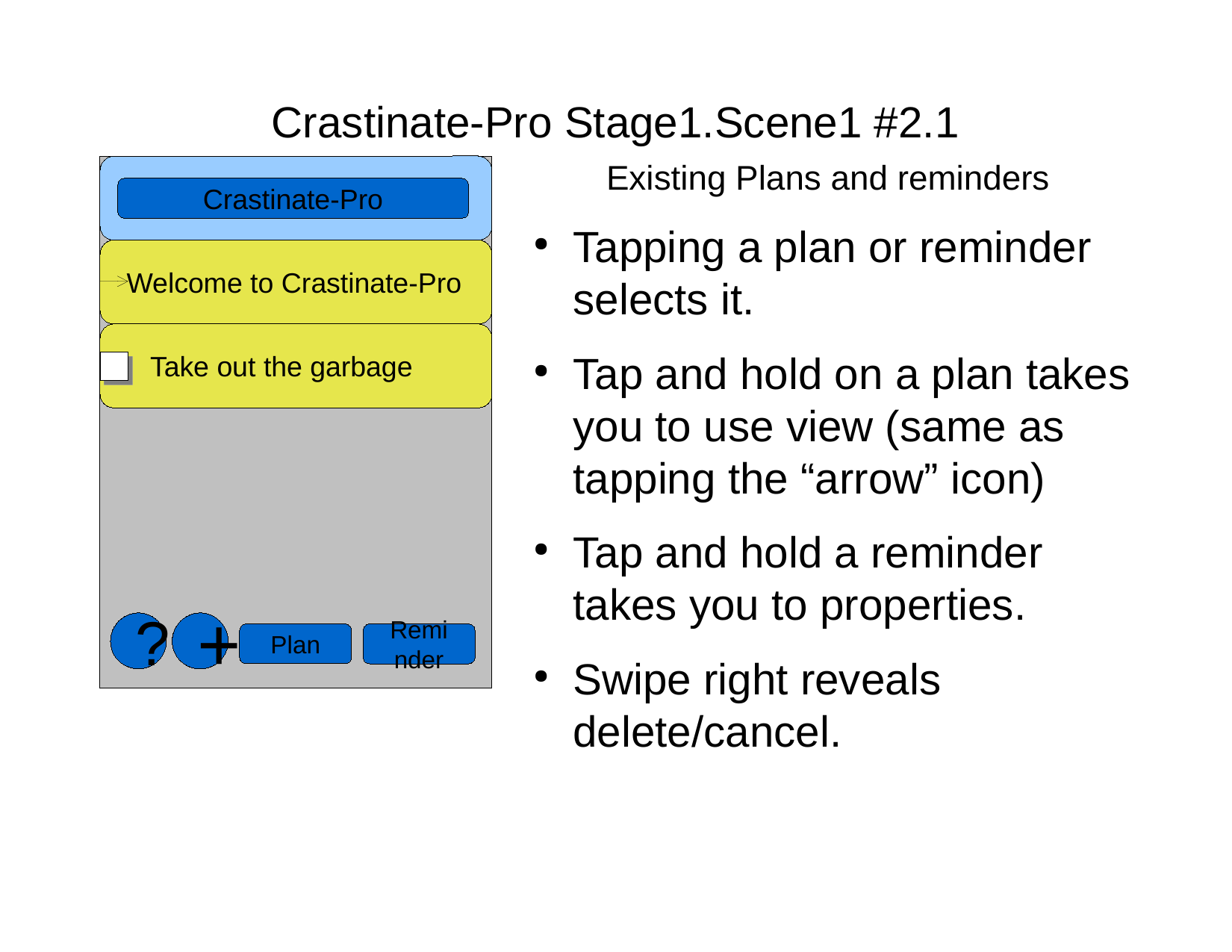

Crastinate-Pro Stage1.Scene1 #2.1

Existing Plans and reminders
Tapping a plan or reminder selects it.
Tap and hold on a plan takes you to use view (same as tapping the “arrow” icon)
Tap and hold a reminder takes you to properties.
Swipe right reveals delete/cancel.
Crastinate-Pro
Welcome to Crastinate-Pro

   Take out the garbage

?
+
Plan
Reminder